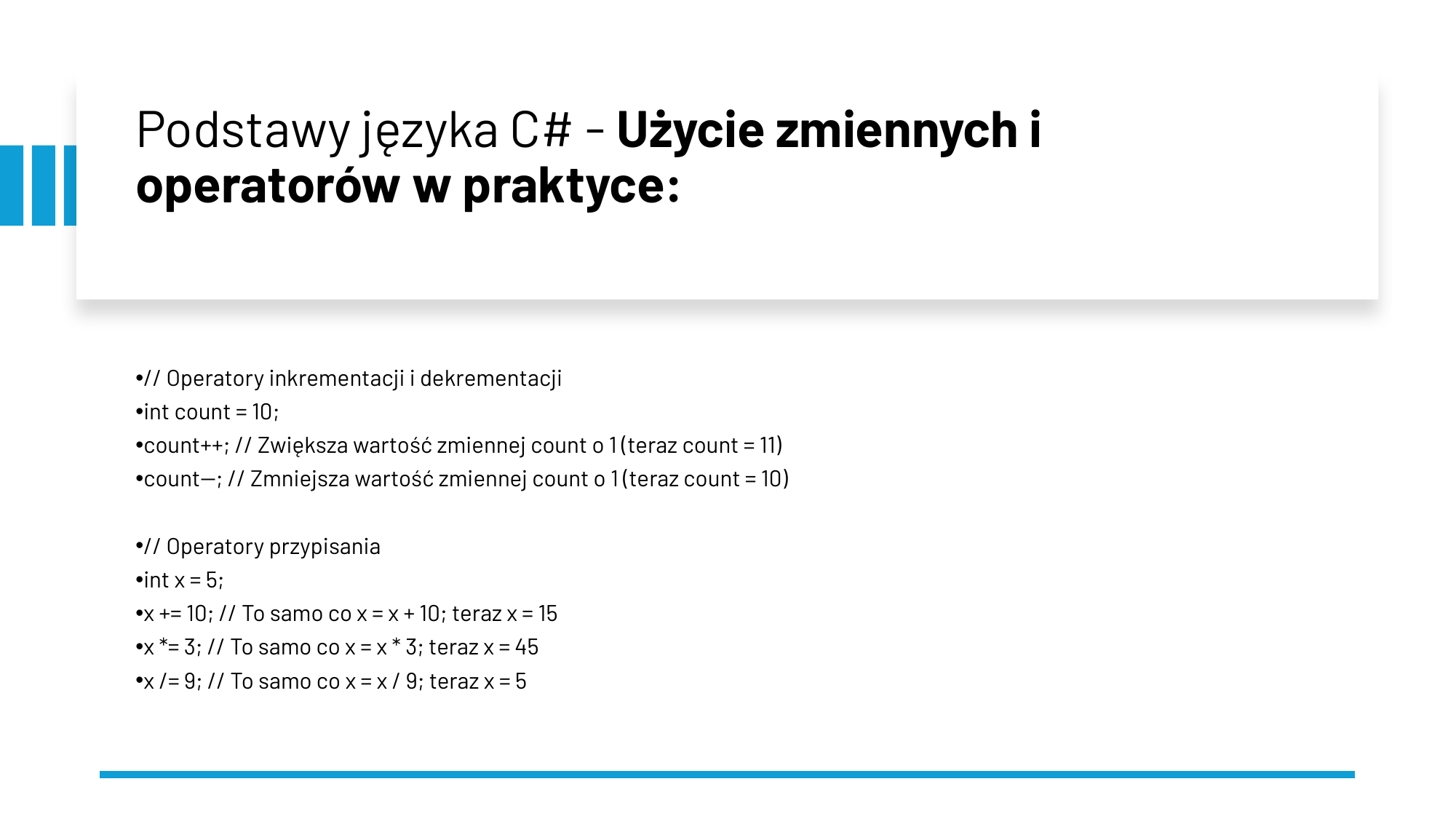

# Podstawy języka C# - Użycie zmiennych i operatorów w praktyce:

// Operatory inkrementacji i dekrementacji
int count = 10;
count++; // Zwiększa wartość zmiennej count o 1 (teraz count = 11)
count--; // Zmniejsza wartość zmiennej count o 1 (teraz count = 10)

// Operatory przypisania
int x = 5;
x += 10; // To samo co x = x + 10; teraz x = 15
x *= 3; // To samo co x = x * 3; teraz x = 45
x /= 9; // To samo co x = x / 9; teraz x = 5